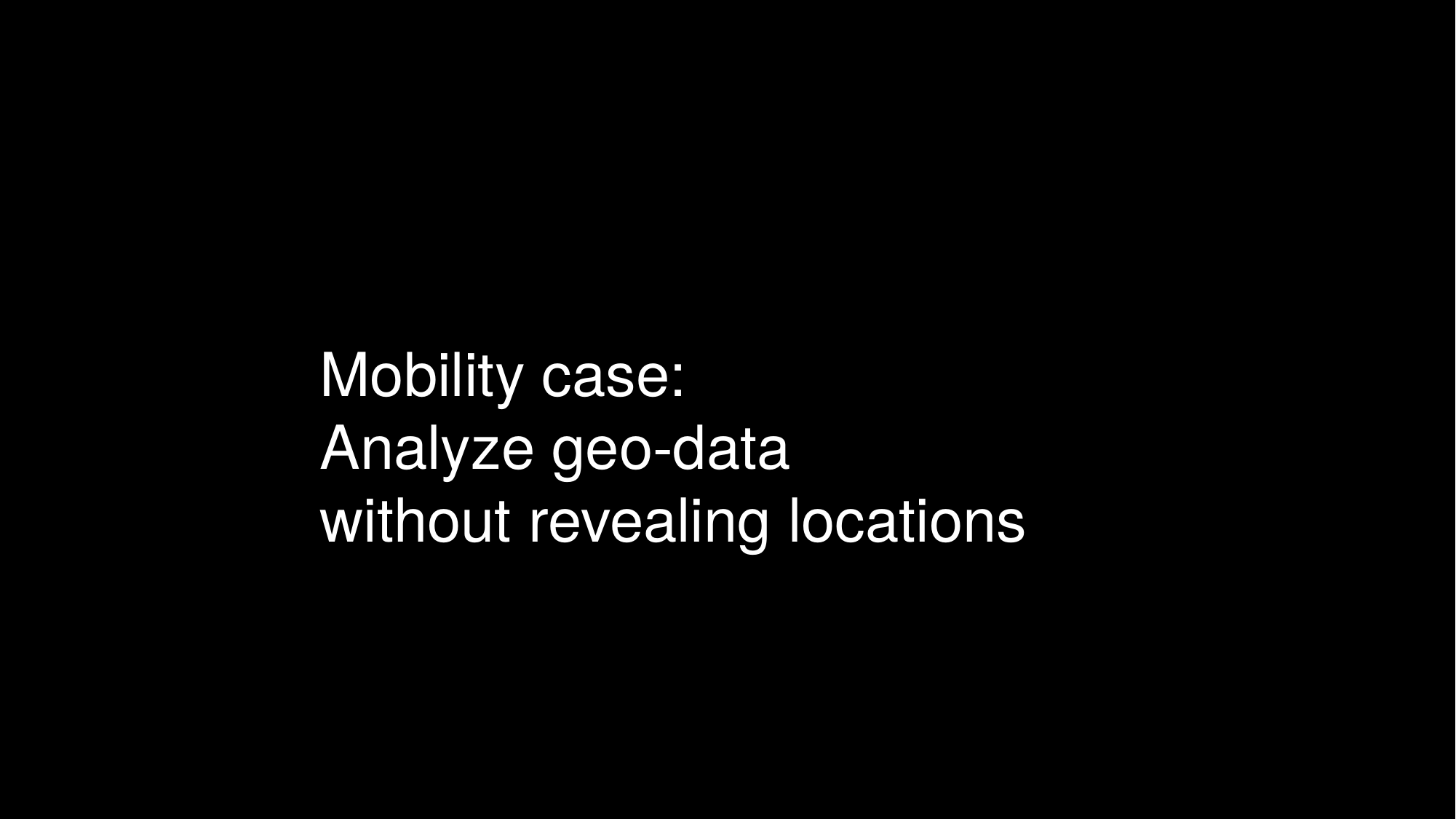

Mobility case:
Analyze geo-data
without revealing locations